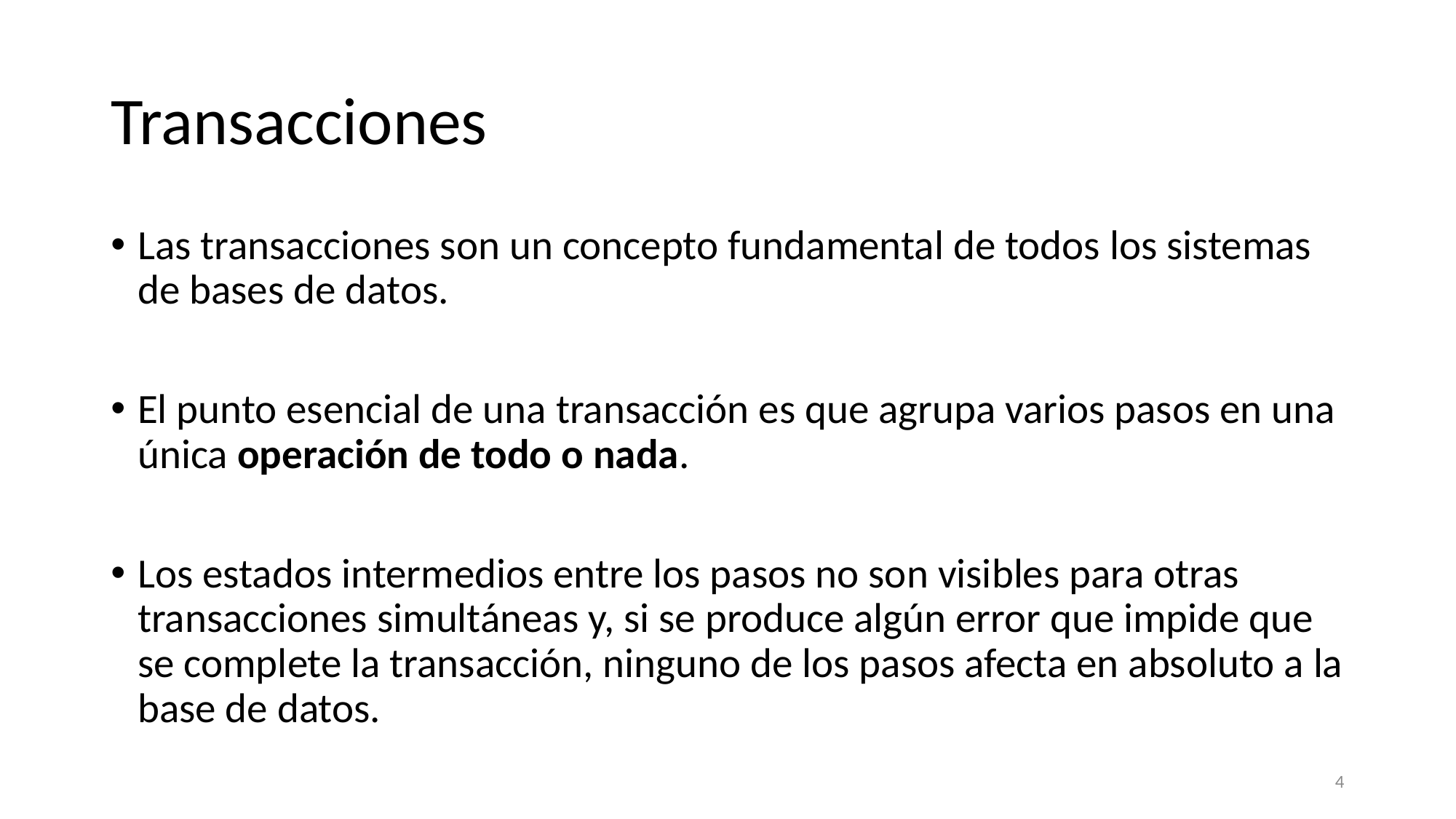

# Transacciones
Las transacciones son un concepto fundamental de todos los sistemas de bases de datos.

El punto esencial de una transacción es que agrupa varios pasos en una única operación de todo o nada.

Los estados intermedios entre los pasos no son visibles para otras transacciones simultáneas y, si se produce algún error que impide que se complete la transacción, ninguno de los pasos afecta en absoluto a la base de datos.
4